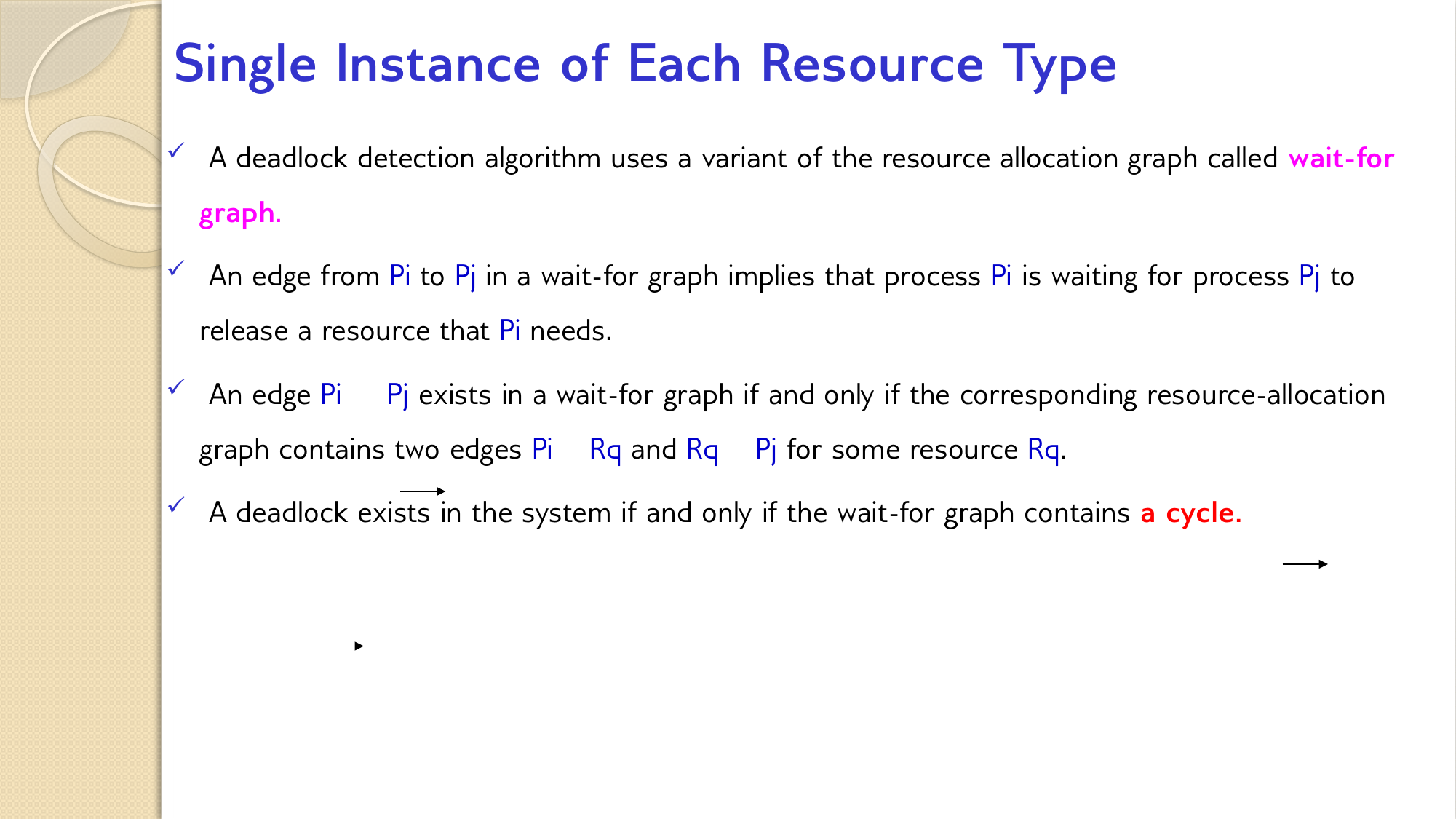

# Single Instance of Each Resource Type
 A deadlock detection algorithm uses a variant of the resource allocation graph called wait-for graph.
 An edge from Pi to Pj in a wait-for graph implies that process Pi is waiting for process Pj to release a resource that Pi needs.
 An edge Pi     Pj exists in a wait-for graph if and only if the corresponding resource-allocation graph contains two edges Pi    Rq and Rq    Pj for some resource Rq.
 A deadlock exists in the system if and only if the wait-for graph contains a cycle.